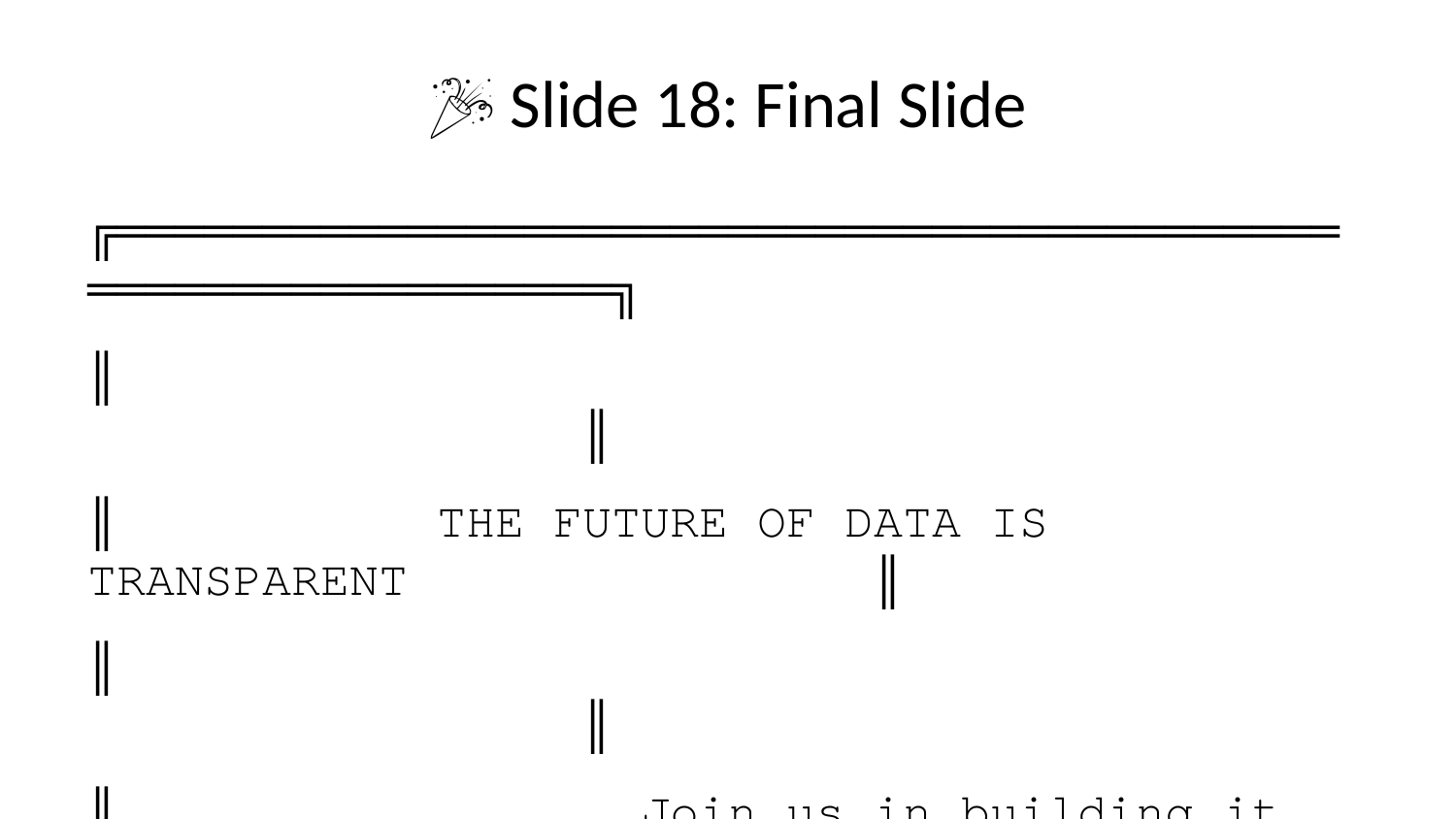

# 🎉 Slide 18: Final Slide
╔════════════════════════════════════════════════════════════╗
║                                                            ║
║           THE FUTURE OF DATA IS TRANSPARENT                ║
║                                                            ║
║                  Join us in building it.                   ║
║                                                            ║
║                    🚀 SHEETTOCHAIN 🚀                      ║
║                                                            ║
║         Transforming CSV Data into Digital Assets          ║
║                  Built on Hedera Hashgraph                 ║
║                                                            ║
║                                                            ║
║                    Let's Build Together                    ║
║                                                            ║
║                   [Contact Information]                    ║
║                                                            ║
╚════════════════════════════════════════════════════════════╝
Thank You!
Questions?